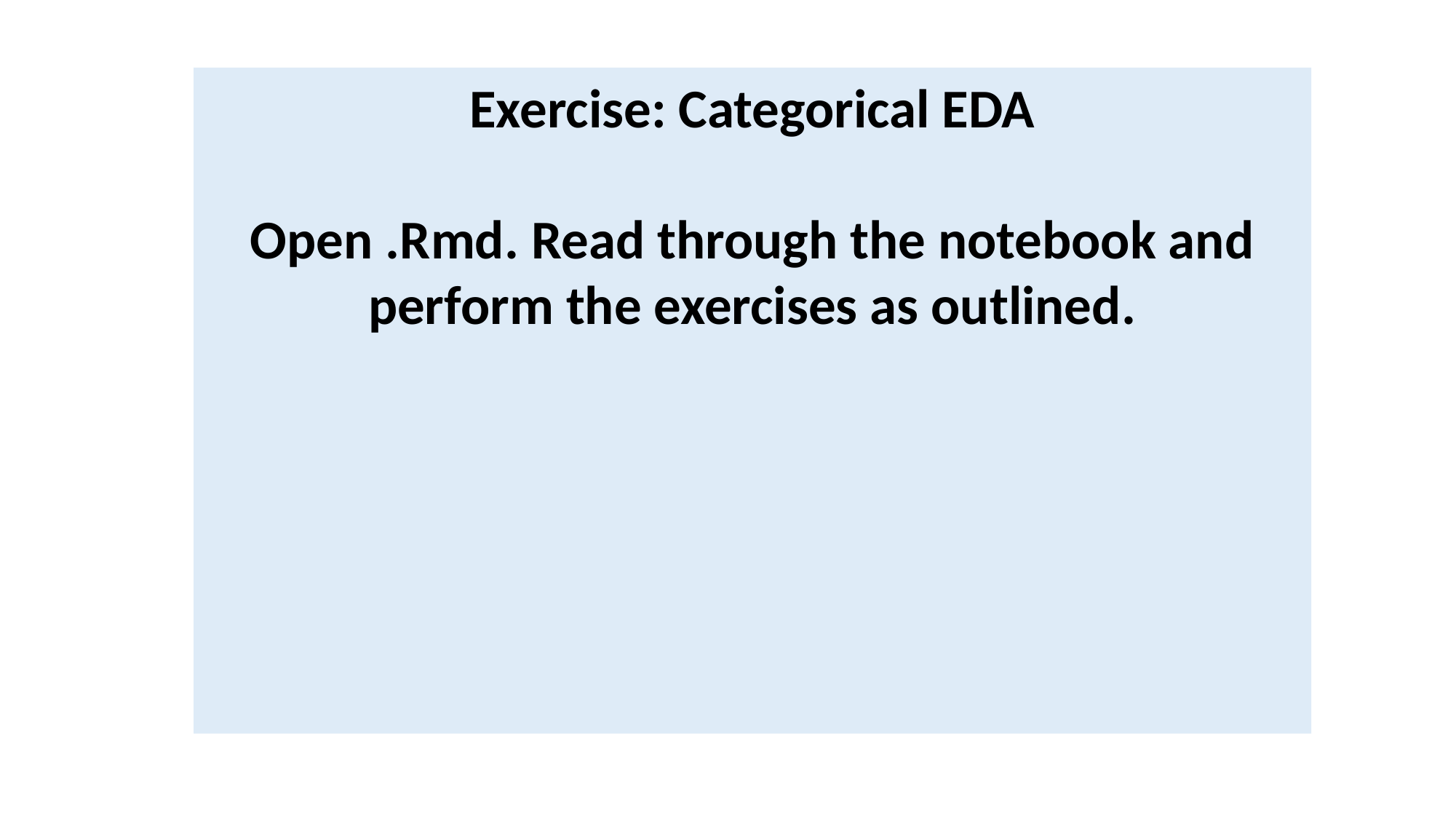

Exercise: Categorical EDA

Open .Rmd. Read through the notebook and perform the exercises as outlined.